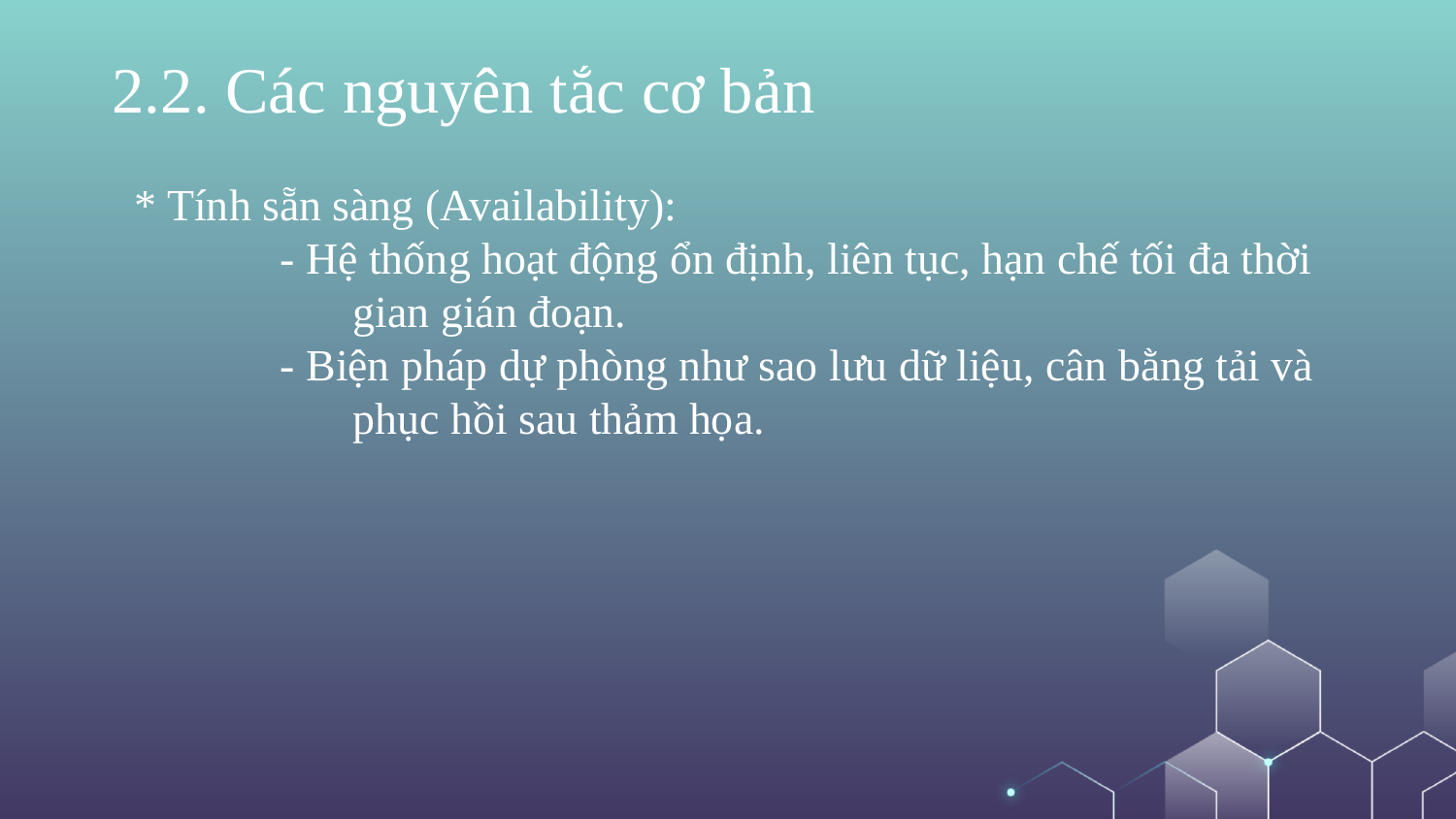

2.2. Các nguyên tắc cơ bản
* Tính sẵn sàng (Availability):
- Hệ thống hoạt động ổn định, liên tục, hạn chế tối đa thời 	gian gián đoạn.
- Biện pháp dự phòng như sao lưu dữ liệu, cân bằng tải và 	phục hồi sau thảm họa.